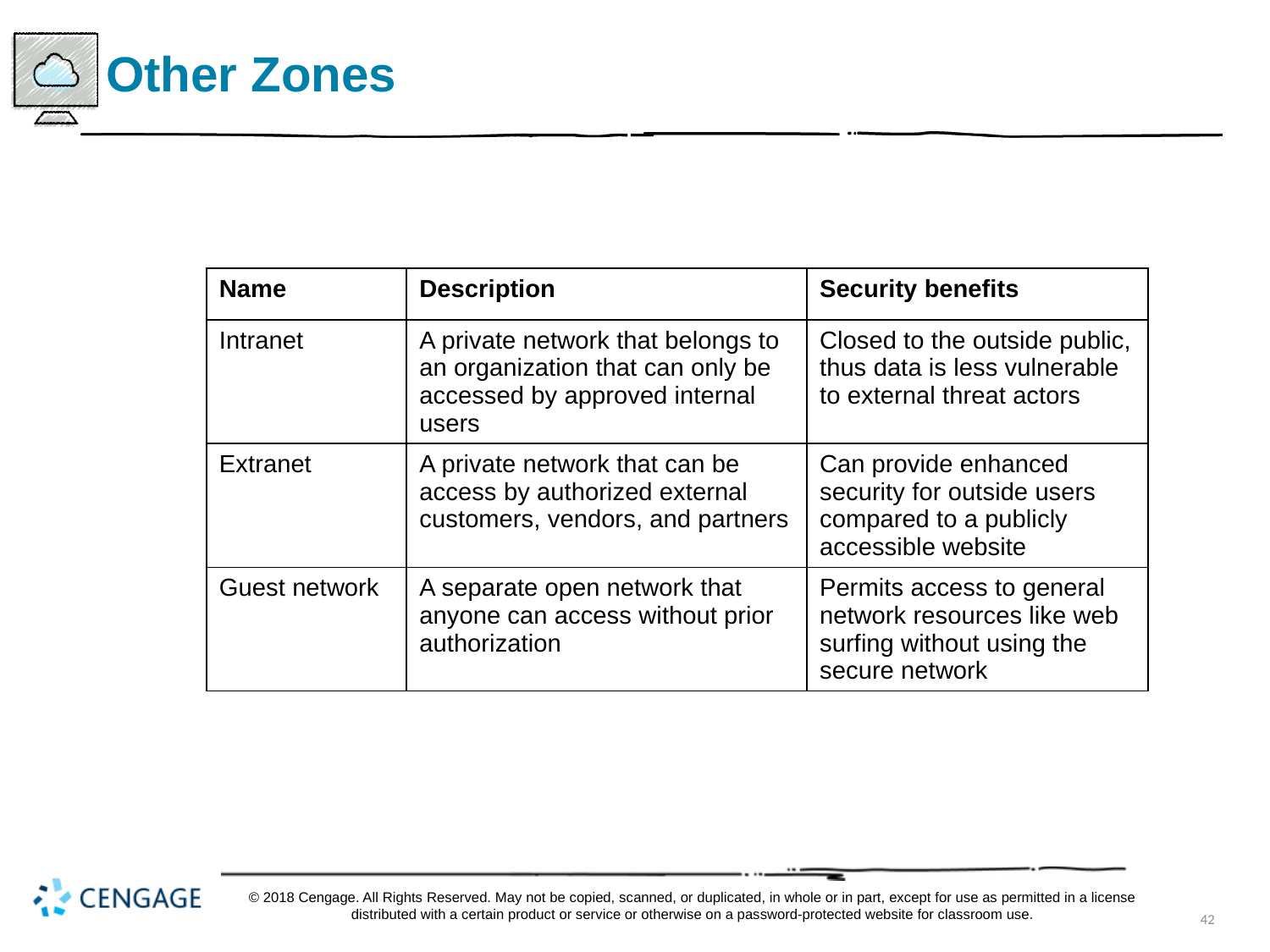

# Other Zones
| Name | Description | Security benefits |
| --- | --- | --- |
| Intranet | A private network that belongs to an organization that can only be accessed by approved internal users | Closed to the outside public, thus data is less vulnerable to external threat actors |
| Extranet | A private network that can be access by authorized external customers, vendors, and partners | Can provide enhanced security for outside users compared to a publicly accessible website |
| Guest network | A separate open network that anyone can access without prior authorization | Permits access to general network resources like web surfing without using the secure network |
© 2018 Cengage. All Rights Reserved. May not be copied, scanned, or duplicated, in whole or in part, except for use as permitted in a license distributed with a certain product or service or otherwise on a password-protected website for classroom use.